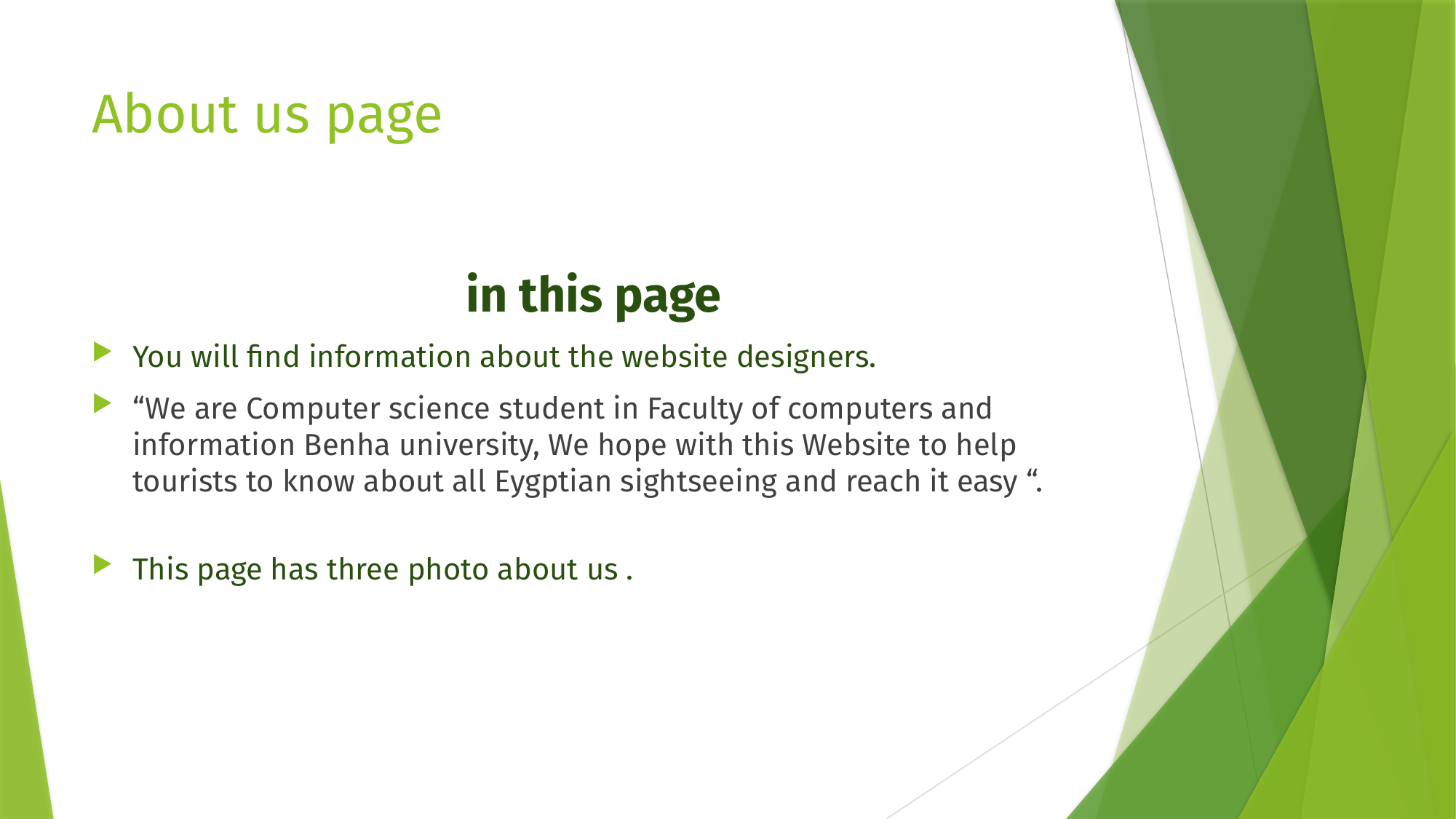

# About us page
 in this page
You will find information about the website designers.
“We are Computer science student in Faculty of computers and information Benha university, We hope with this Website to help tourists to know about all Eygptian sightseeing and reach it easy “.
This page has three photo about us .